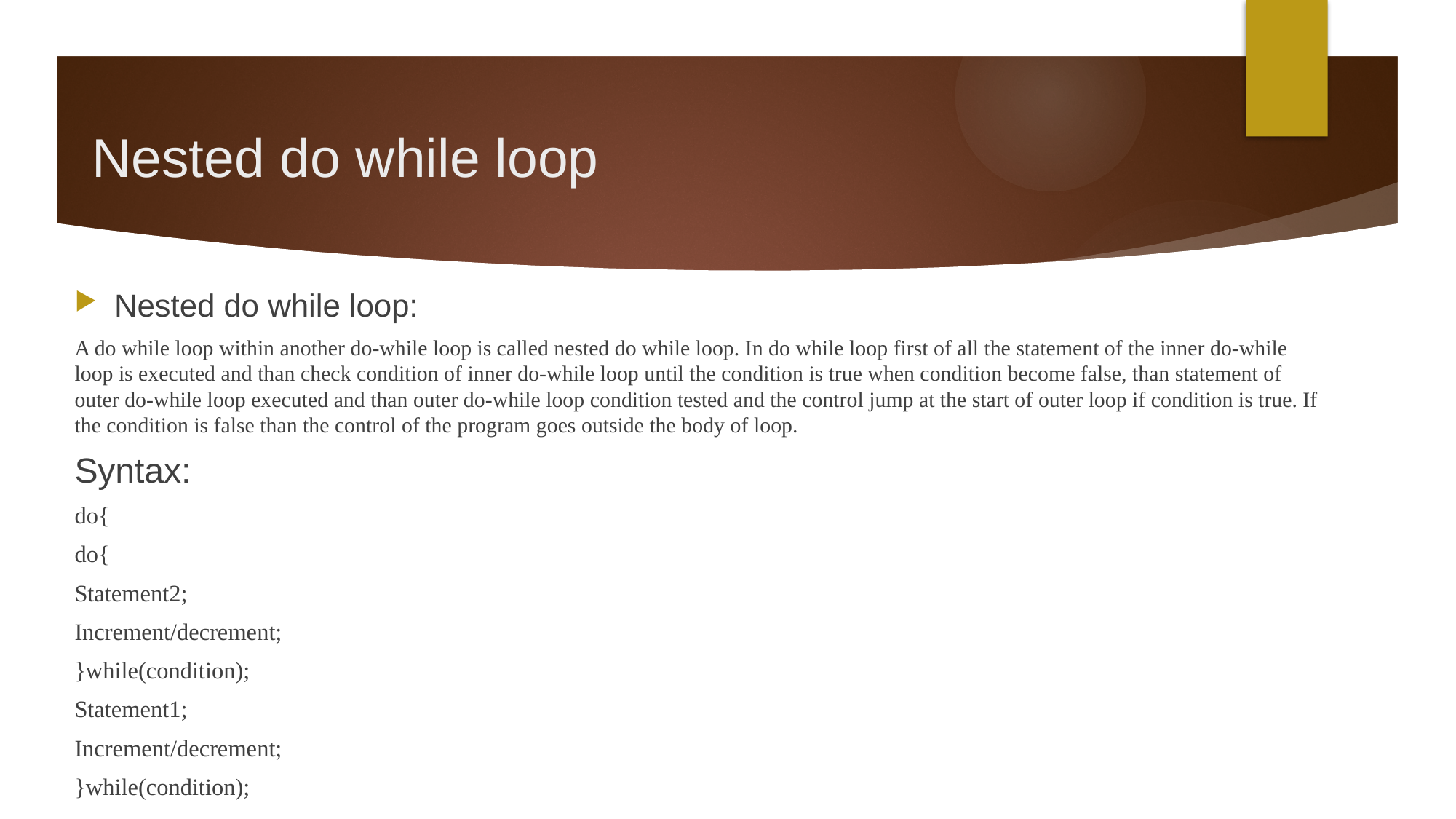

# Nested do while loop
Nested do while loop:
A do while loop within another do-while loop is called nested do while loop. In do while loop first of all the statement of the inner do-while loop is executed and than check condition of inner do-while loop until the condition is true when condition become false, than statement of outer do-while loop executed and than outer do-while loop condition tested and the control jump at the start of outer loop if condition is true. If the condition is false than the control of the program goes outside the body of loop.
Syntax:
do{
do{
Statement2;
Increment/decrement;
}while(condition);
Statement1;
Increment/decrement;
}while(condition);